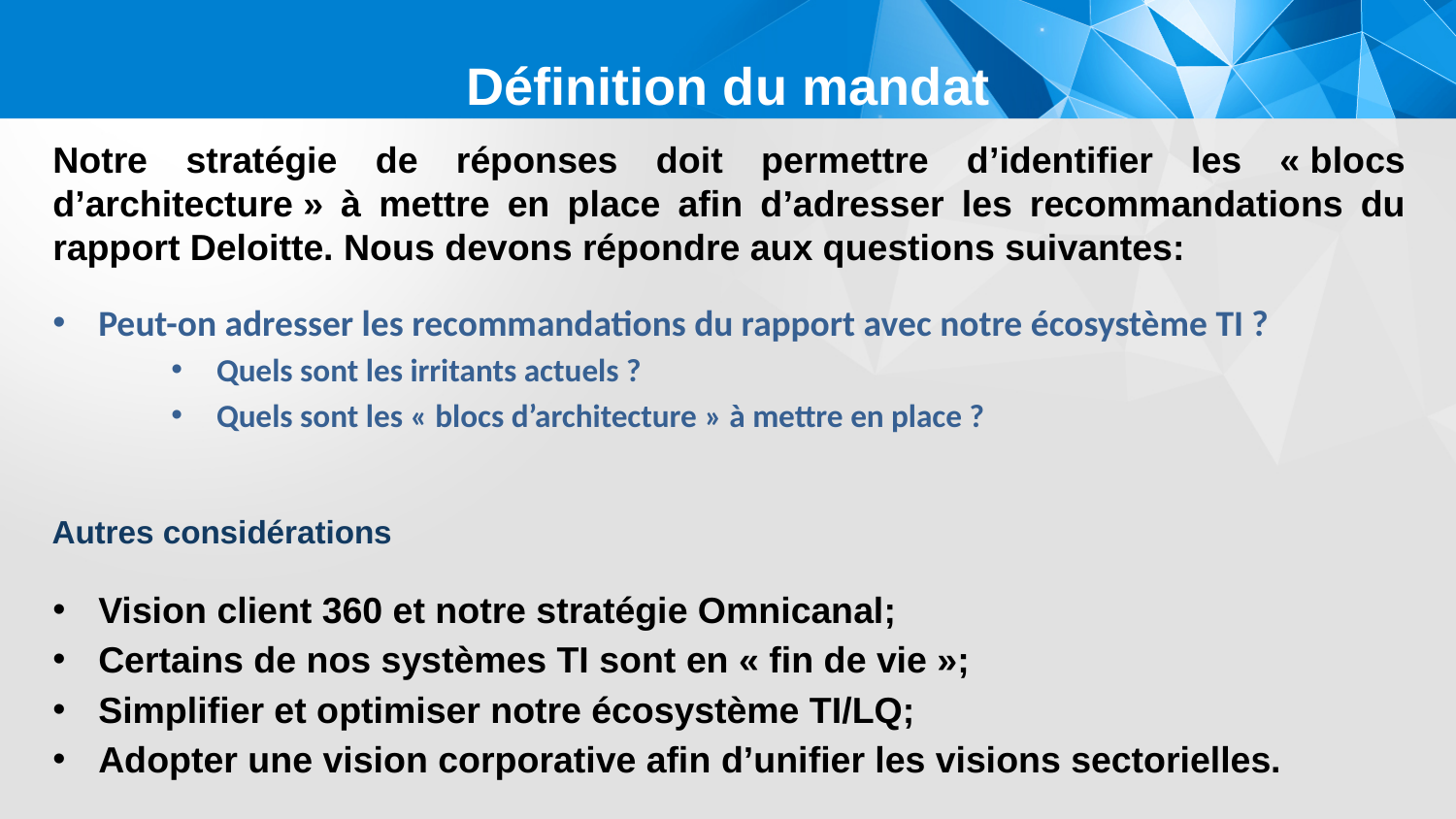

Définition du mandat
Notre stratégie de réponses doit permettre d’identifier les « blocs d’architecture » à mettre en place afin d’adresser les recommandations du rapport Deloitte. Nous devons répondre aux questions suivantes:

Peut-on adresser les recommandations du rapport avec notre écosystème TI ?
Quels sont les irritants actuels ?
Quels sont les « blocs d’architecture » à mettre en place ?

Vision client 360 et notre stratégie Omnicanal;
Certains de nos systèmes TI sont en « fin de vie »;
Simplifier et optimiser notre écosystème TI/LQ;
Adopter une vision corporative afin d’unifier les visions sectorielles.
Autres considérations